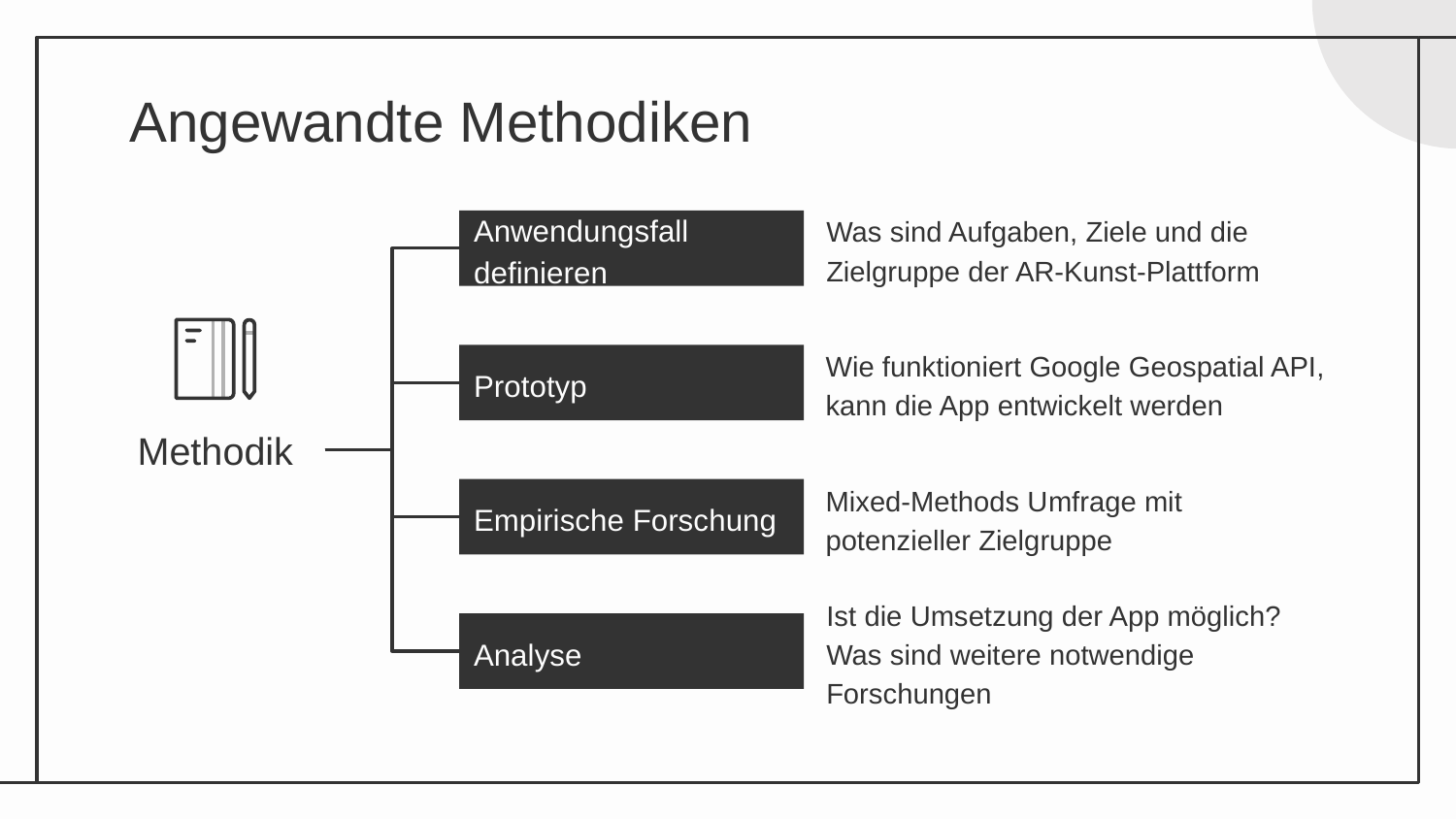

# Angewandte Methodiken
Was sind Aufgaben, Ziele und die Zielgruppe der AR-Kunst-Plattform
Anwendungsfall definieren

Wie funktioniert Google Geospatial API, kann die App entwickelt werden
Prototyp
Methodik
Mixed-Methods Umfrage mit potenzieller Zielgruppe
Empirische Forschung
Ist die Umsetzung der App möglich? Was sind weitere notwendige Forschungen
Analyse